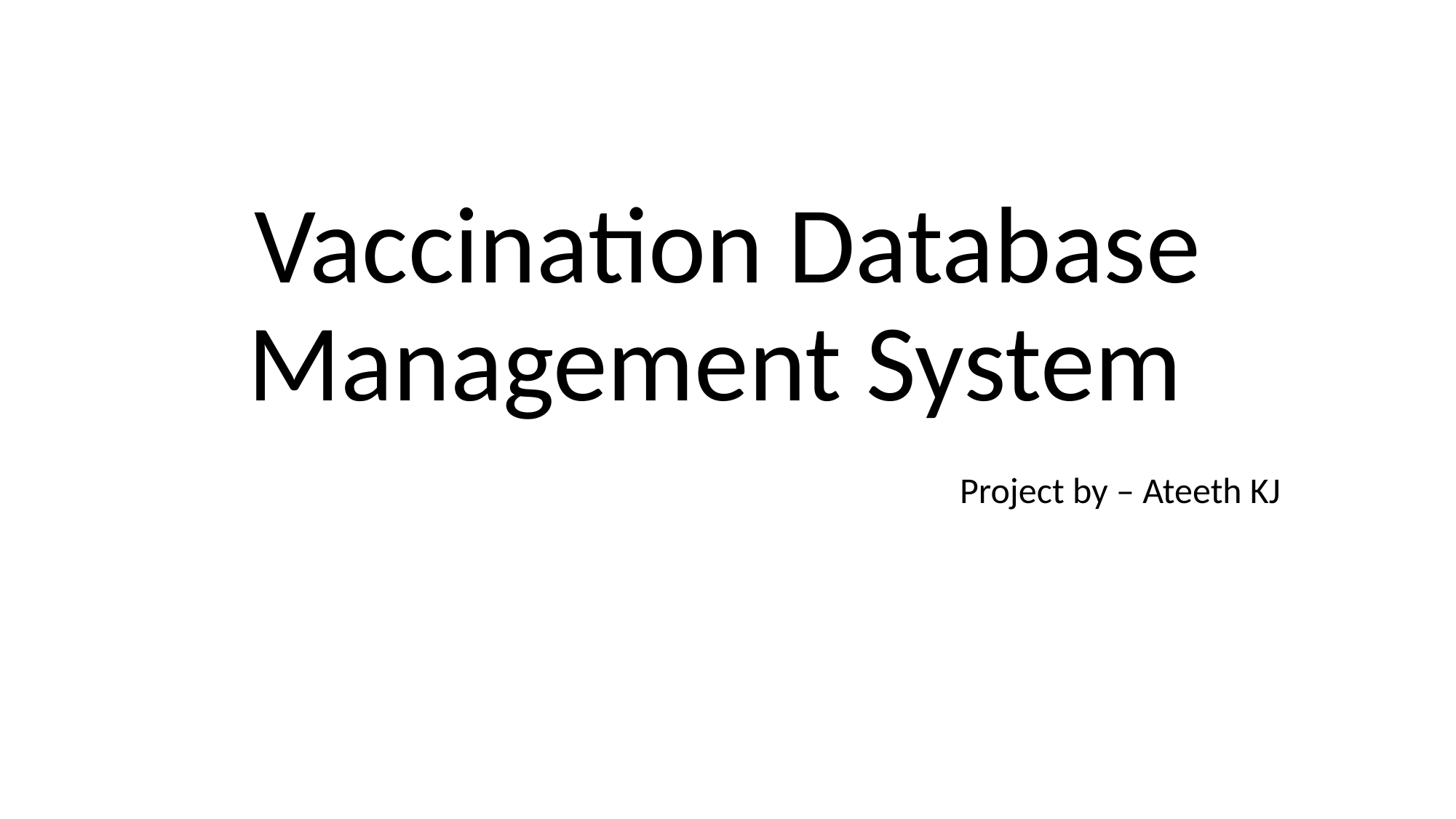

# Vaccination Database Management System
Project by – Ateeth KJ